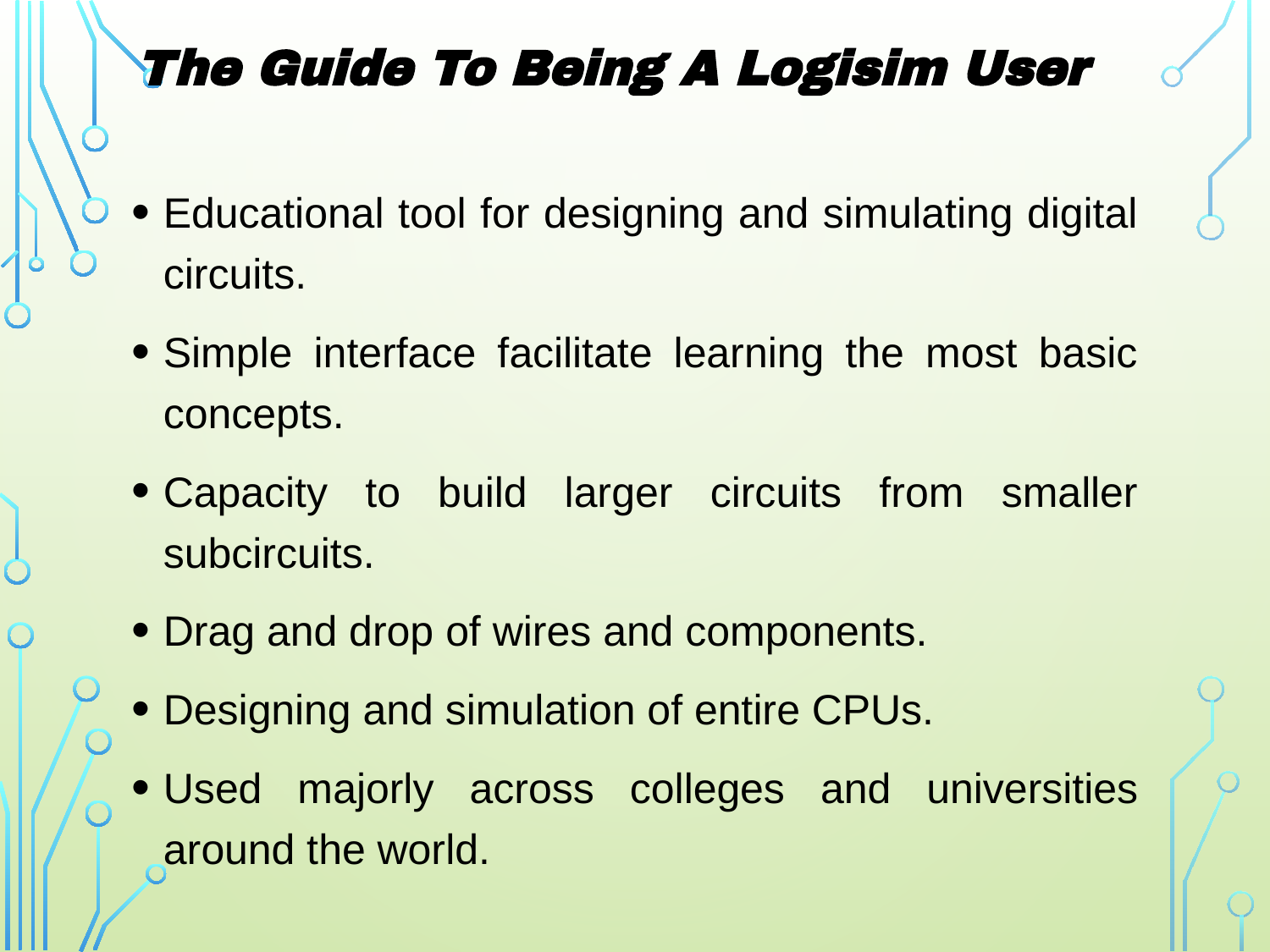

# The Guide To Being A Logisim User
Educational tool for designing and simulating digital circuits.
Simple interface facilitate learning the most basic concepts.
Capacity to build larger circuits from smaller subcircuits.
Drag and drop of wires and components.
Designing and simulation of entire CPUs.
Used majorly across colleges and universities around the world.